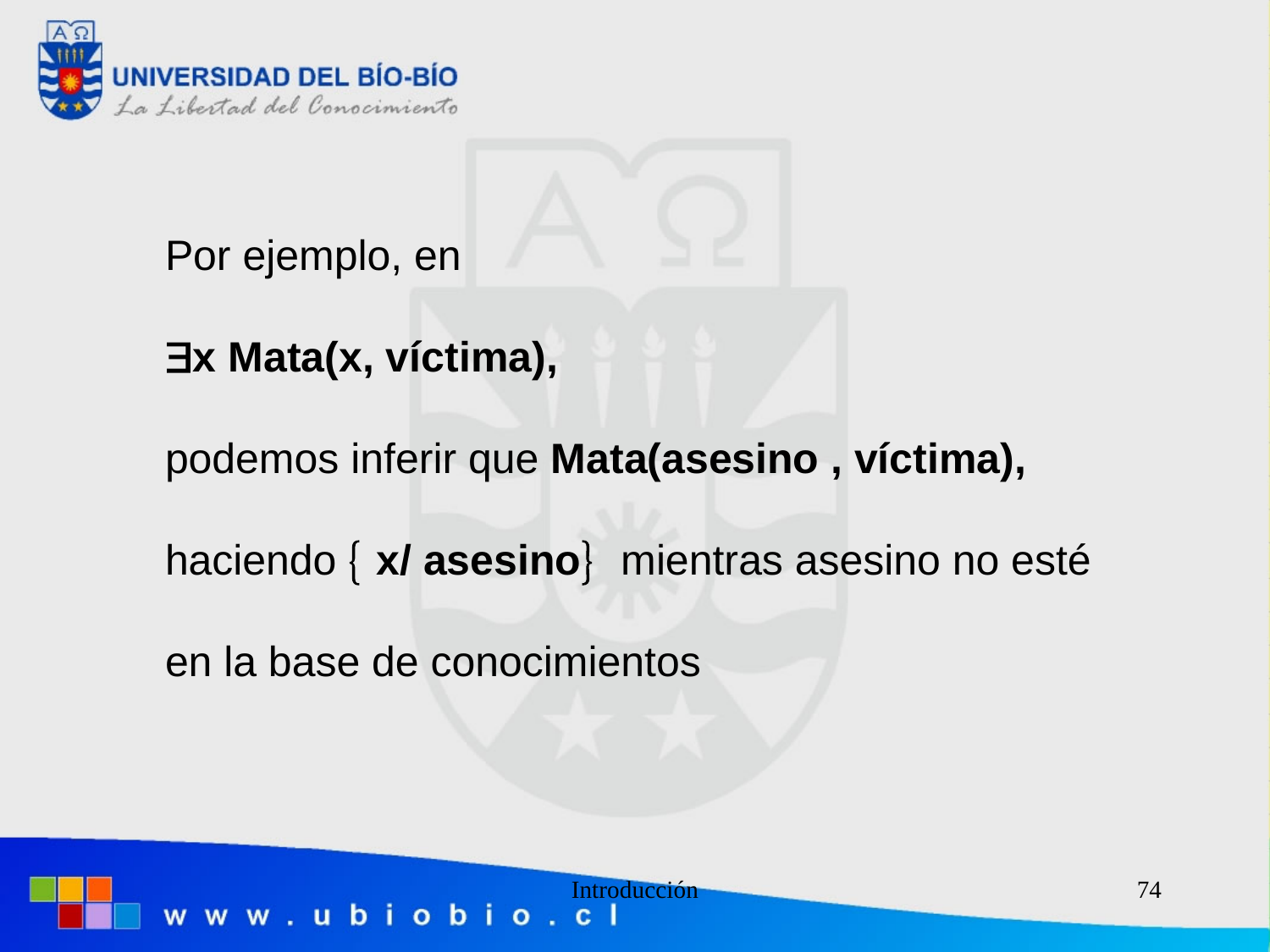

Por ejemplo, en

∃x Mata(x, víctima),

podemos inferir que Mata(asesino , víctima),

haciendo { x/ asesino}  mientras asesino no esté

en la base de conocimientos
Introducción
74